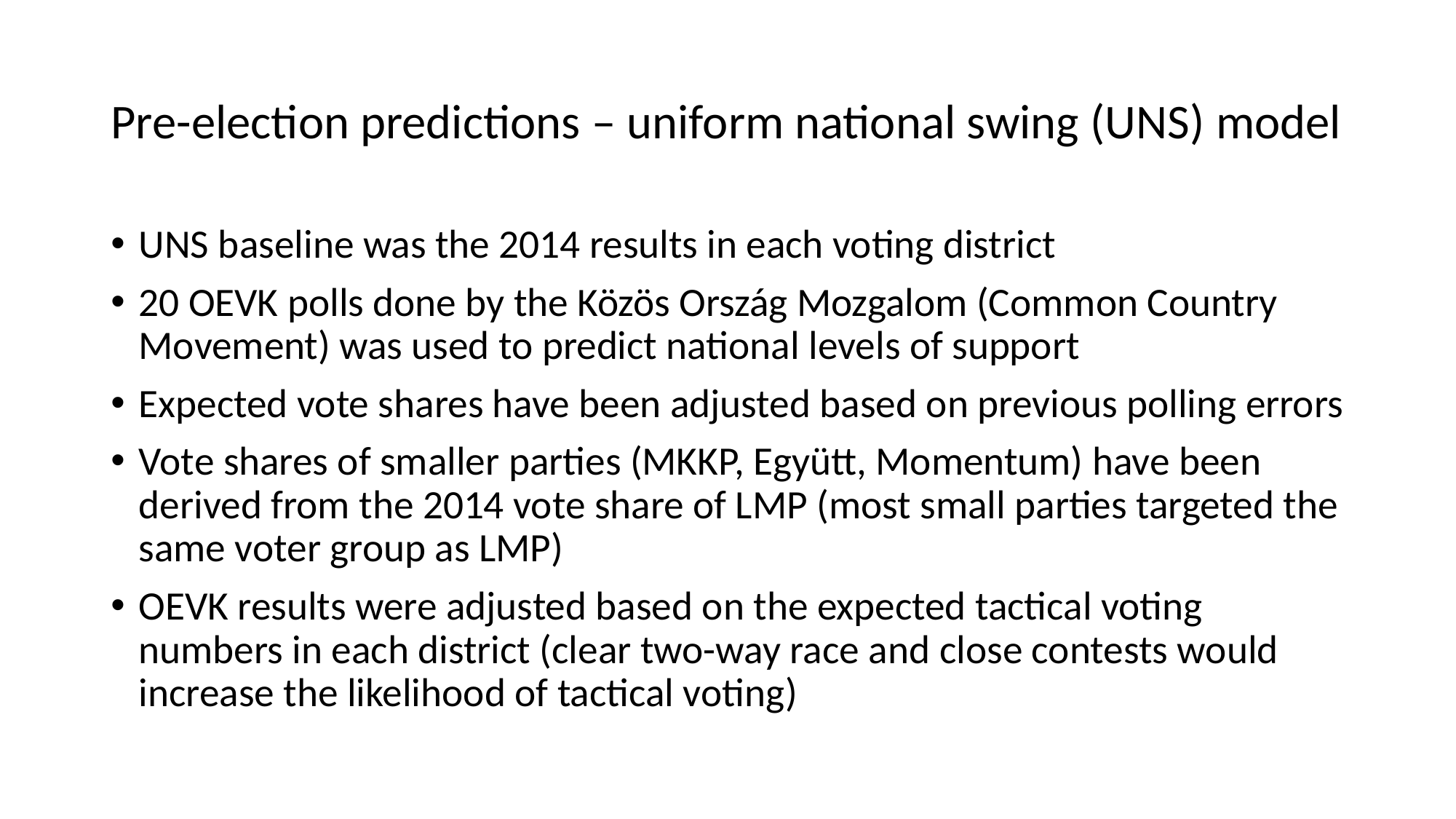

# Pre-election predictions – uniform national swing (UNS) model
UNS baseline was the 2014 results in each voting district
20 OEVK polls done by the Közös Ország Mozgalom (Common Country Movement) was used to predict national levels of support
Expected vote shares have been adjusted based on previous polling errors
Vote shares of smaller parties (MKKP, Együtt, Momentum) have been derived from the 2014 vote share of LMP (most small parties targeted the same voter group as LMP)
OEVK results were adjusted based on the expected tactical voting numbers in each district (clear two-way race and close contests would increase the likelihood of tactical voting)